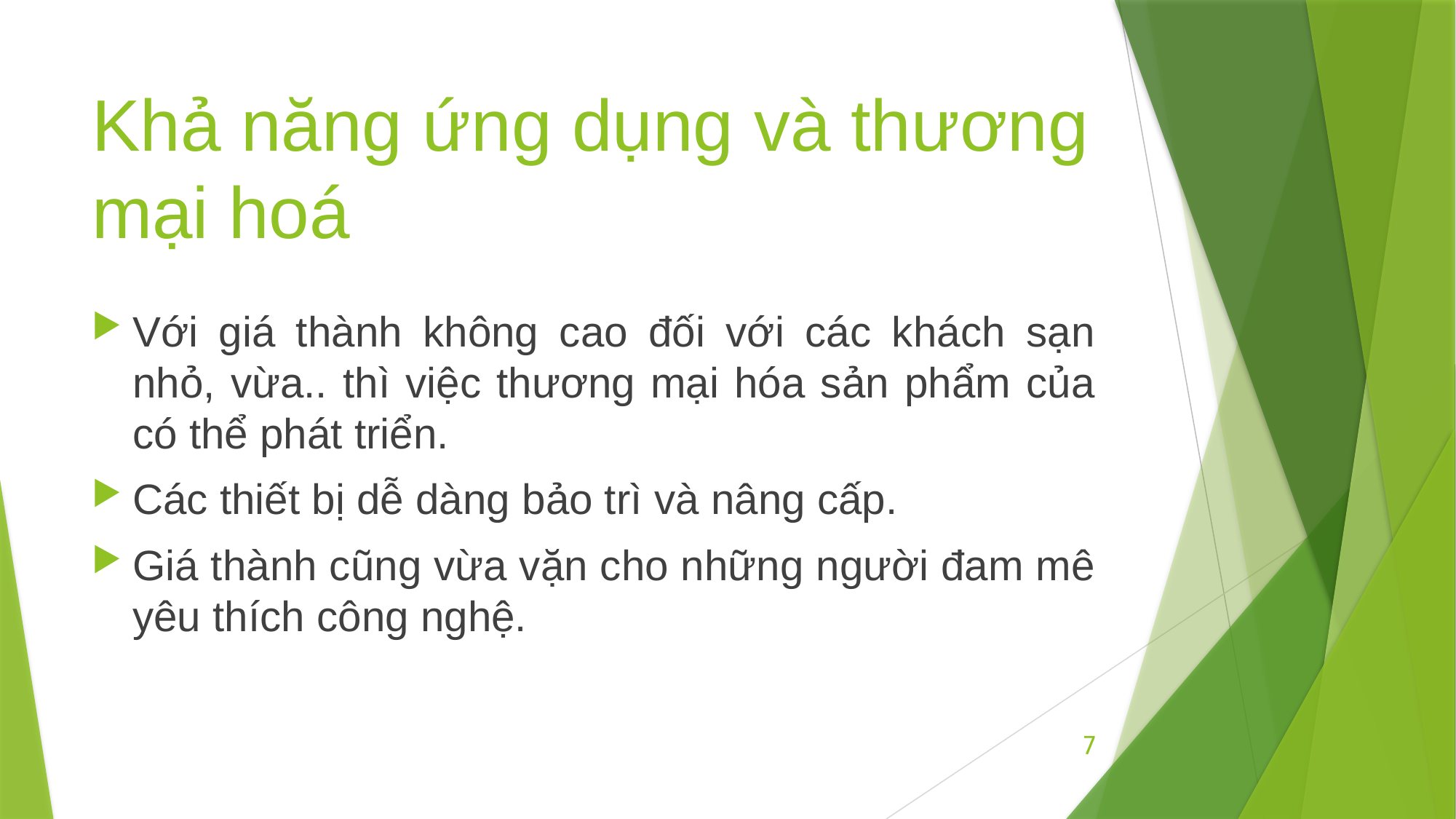

# Khả năng ứng dụng và thương mại hoá
Với giá thành không cao đối với các khách sạn nhỏ, vừa.. thì việc thương mại hóa sản phẩm của có thể phát triển.
Các thiết bị dễ dàng bảo trì và nâng cấp.
Giá thành cũng vừa vặn cho những người đam mê yêu thích công nghệ.

7